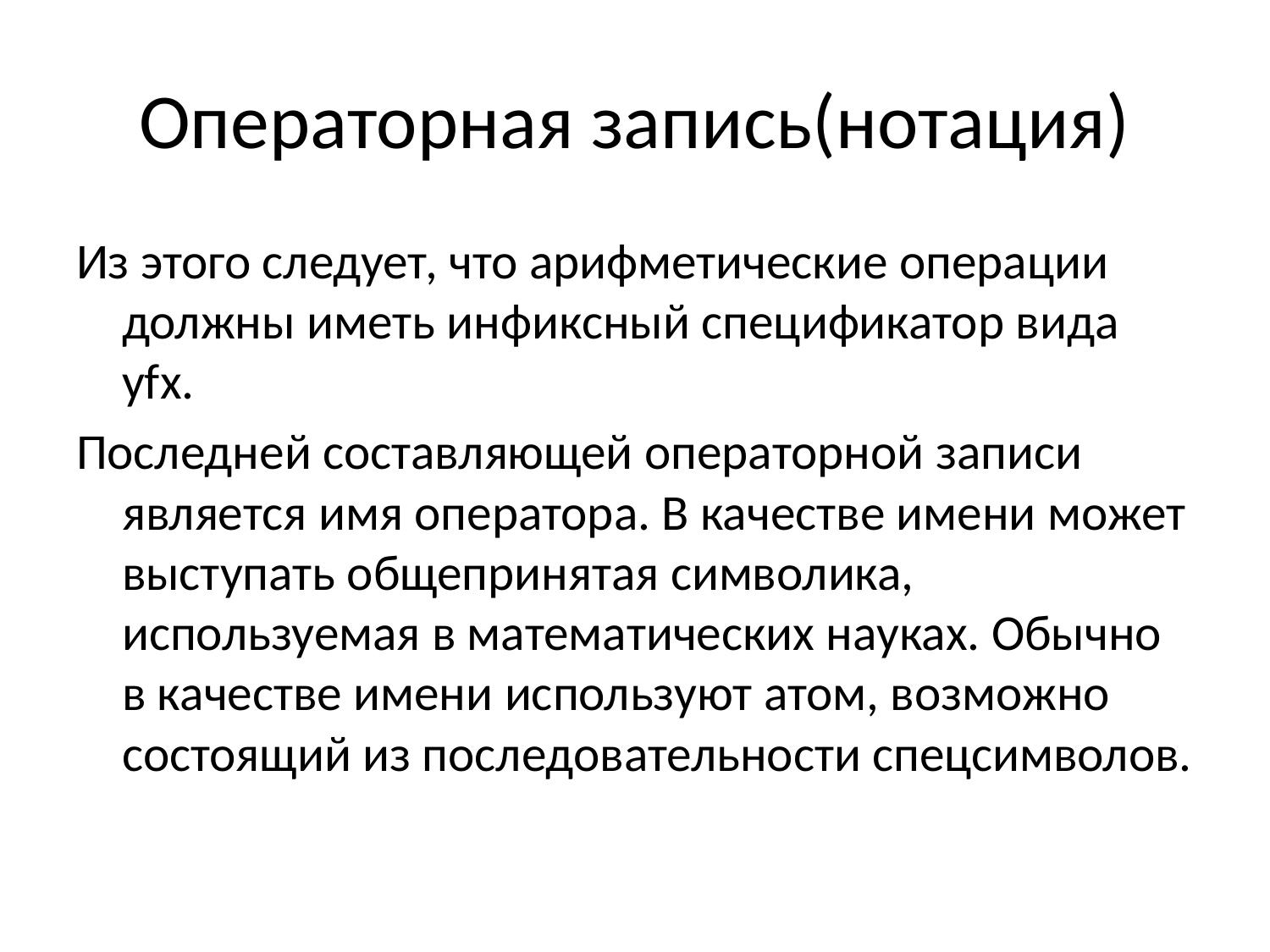

# Операторная запись(нотация)
Из этого следует, что арифметические операции должны иметь инфиксный спецификатор вида yfx.
Последней составляющей операторной записи является имя оператора. В качестве имени может выступать общепринятая символика, используемая в математических науках. Обычно в качестве имени используют атом, возможно состоящий из последовательности спецсимволов.